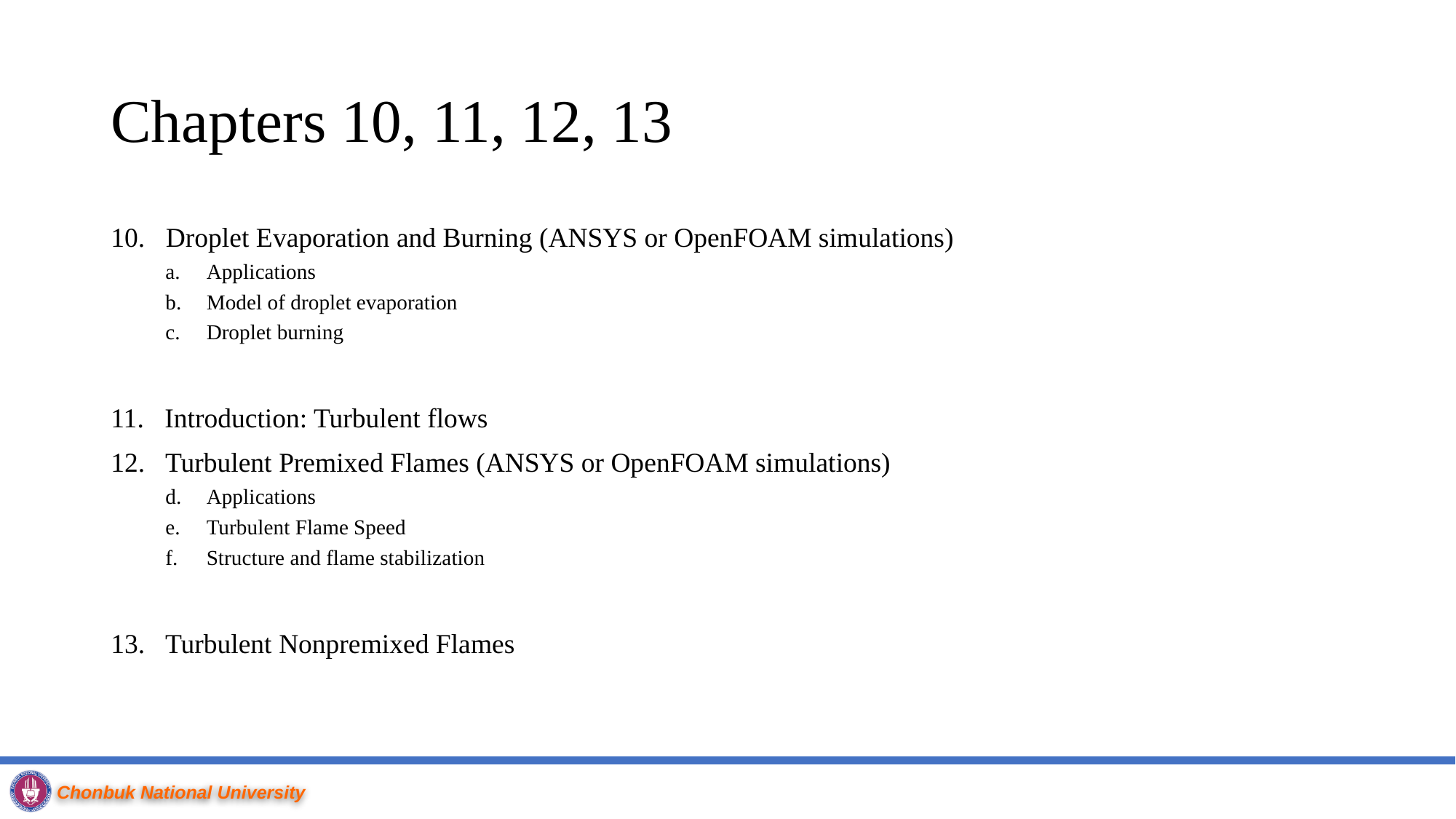

# Chapters 10, 11, 12, 13
10.   Droplet Evaporation and Burning (ANSYS or OpenFOAM simulations)
Applications
Model of droplet evaporation
Droplet burning

11.   Introduction: Turbulent flows
12.   Turbulent Premixed Flames (ANSYS or OpenFOAM simulations)
Applications
Turbulent Flame Speed
Structure and flame stabilization

13.   Turbulent Nonpremixed Flames